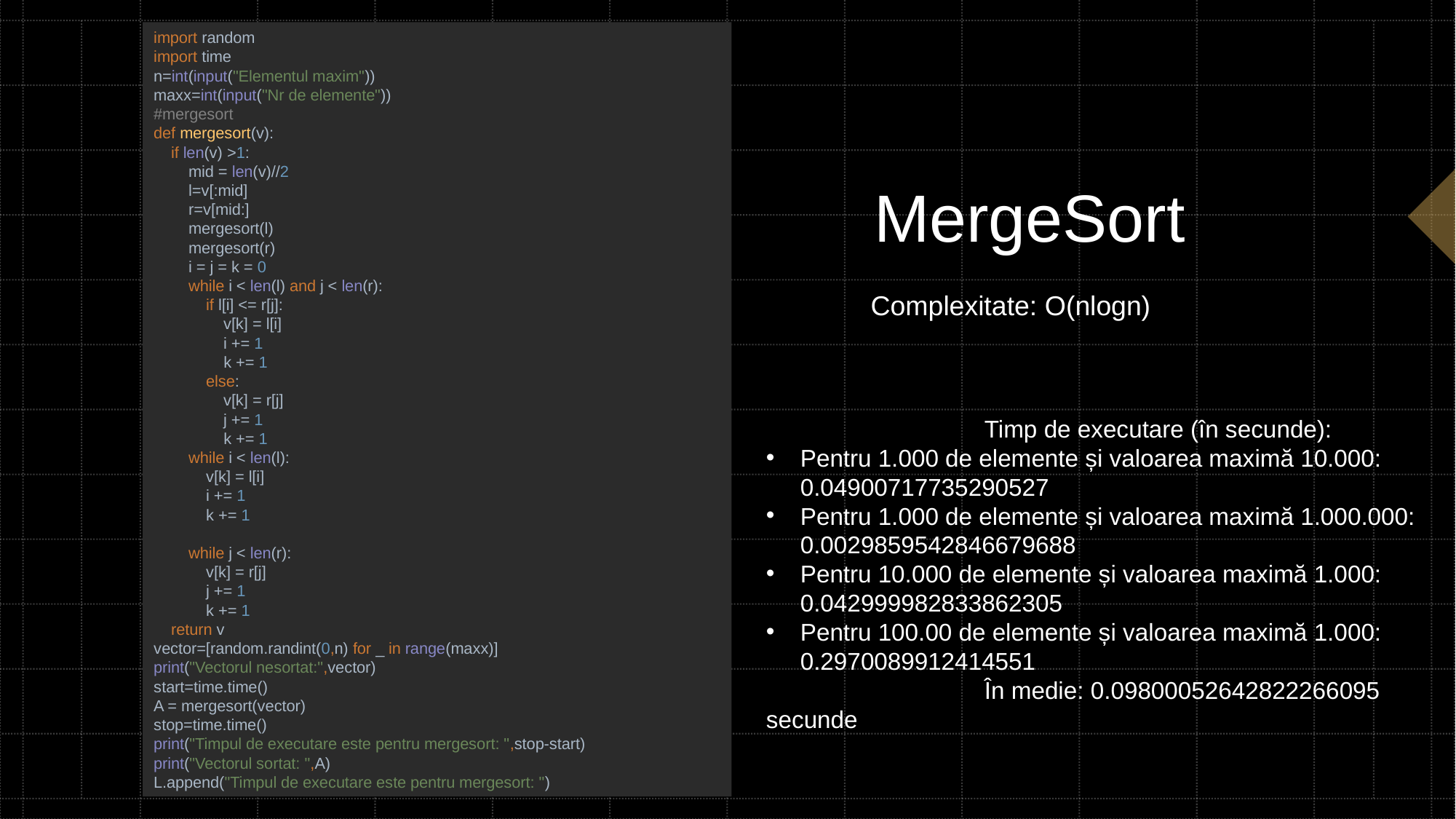

import random
import time
n=int(input("Elementul maxim"))
maxx=int(input("Nr de elemente"))
#mergesort
def mergesort(v):
    if len(v) >1:
        mid = len(v)//2
        l=v[:mid]
        r=v[mid:]
        mergesort(l)
        mergesort(r)
        i = j = k = 0
        while i < len(l) and j < len(r):
            if l[i] <= r[j]:
                v[k] = l[i]
                i += 1
                k += 1
            else:
                v[k] = r[j]
                j += 1
                k += 1
        while i < len(l):
            v[k] = l[i]
            i += 1
            k += 1
        while j < len(r):
            v[k] = r[j]
            j += 1
            k += 1
    return v
vector=[random.randint(0,n) for _ in range(maxx)]
print("Vectorul nesortat:",vector)
start=time.time()
A = mergesort(vector)
stop=time.time()
print("Timpul de executare este pentru mergesort: ",stop-start)
print("Vectorul sortat: ",A)
L.append("Timpul de executare este pentru mergesort: ")
# MergeSort

Complexitate: O(nlogn)
		Timp de executare (în secunde):
Pentru 1.000 de elemente și valoarea maximă 10.000: 0.04900717735290527
Pentru 1.000 de elemente și valoarea maximă 1.000.000: 0.0029859542846679688
Pentru 10.000 de elemente și valoarea maximă 1.000: 0.042999982833862305
Pentru 100.00 de elemente și valoarea maximă 1.000: 0.2970089912414551
		În medie: 0.09800052642822266095 secunde